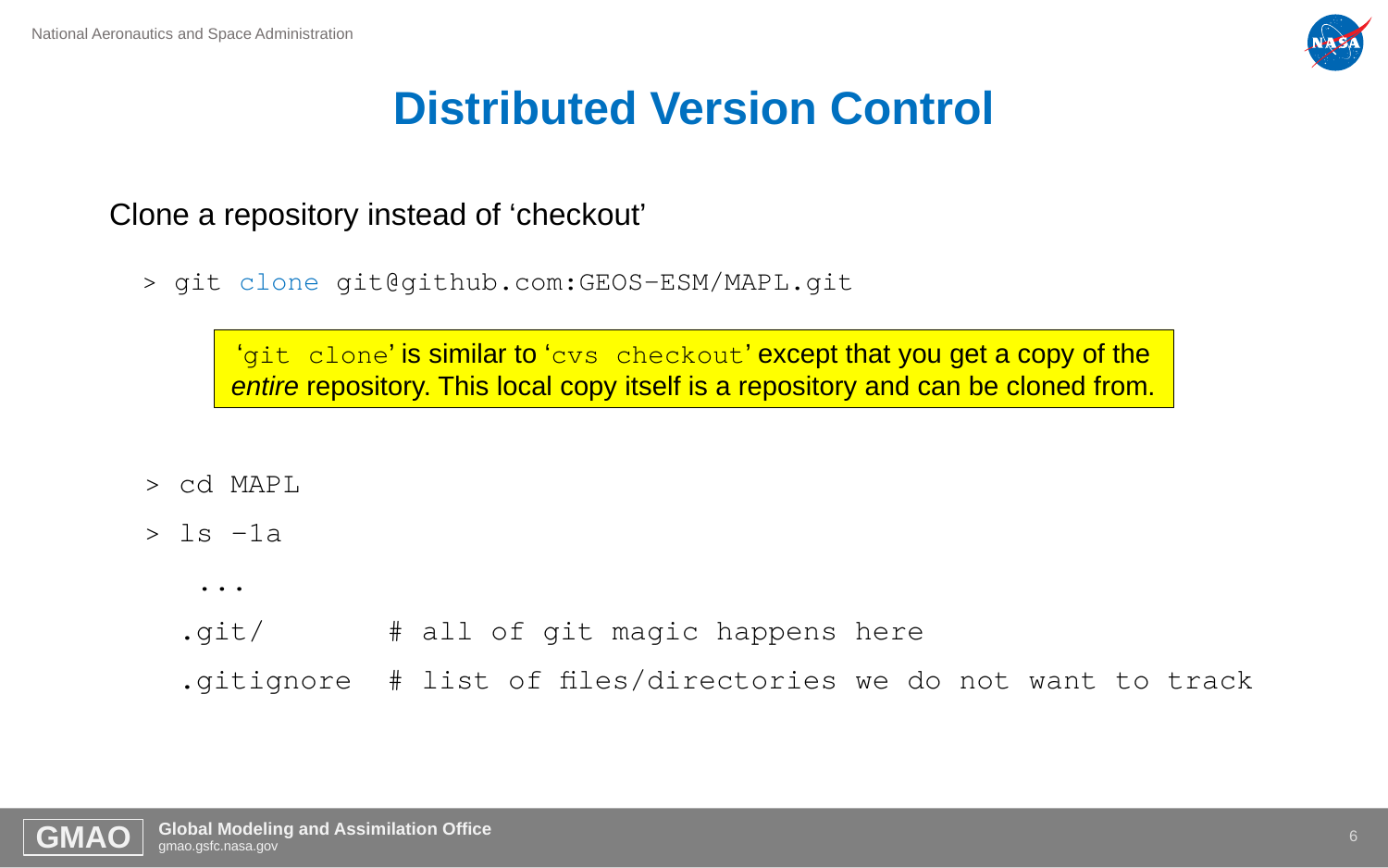

# Distributed Version Control
Clone a repository instead of ‘checkout’
  > git clone git@github.com:GEOS-ESM/MAPL.git

  > cd MAPL
  > ls -1a
     ...
    .git/       # all of git magic happens here
    .gitignore  # list of files/directories we do not want to track

‘git clone’ is similar to ‘cvs checkout’ except that you get a copy of the entire repository. This local copy itself is a repository and can be cloned from.
6